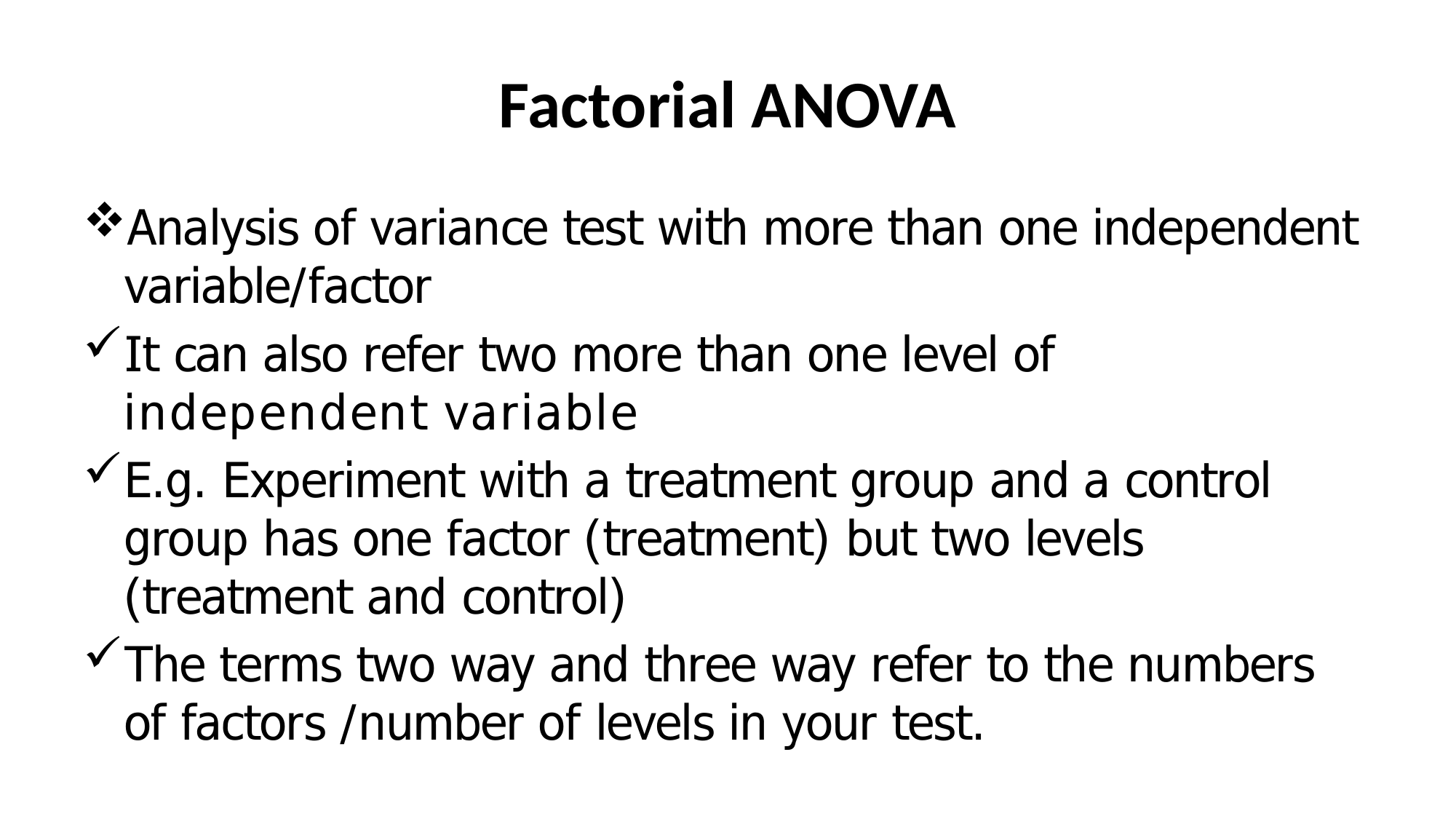

# Factorial ANOVA
Analysis of variance test with more than one independent variable/factor
It can also refer two more than one level of independent variable
E.g. Experiment with a treatment group and a control group has one factor (treatment) but two levels (treatment and control)
The terms two way and three way refer to the numbers of factors /number of levels in your test.